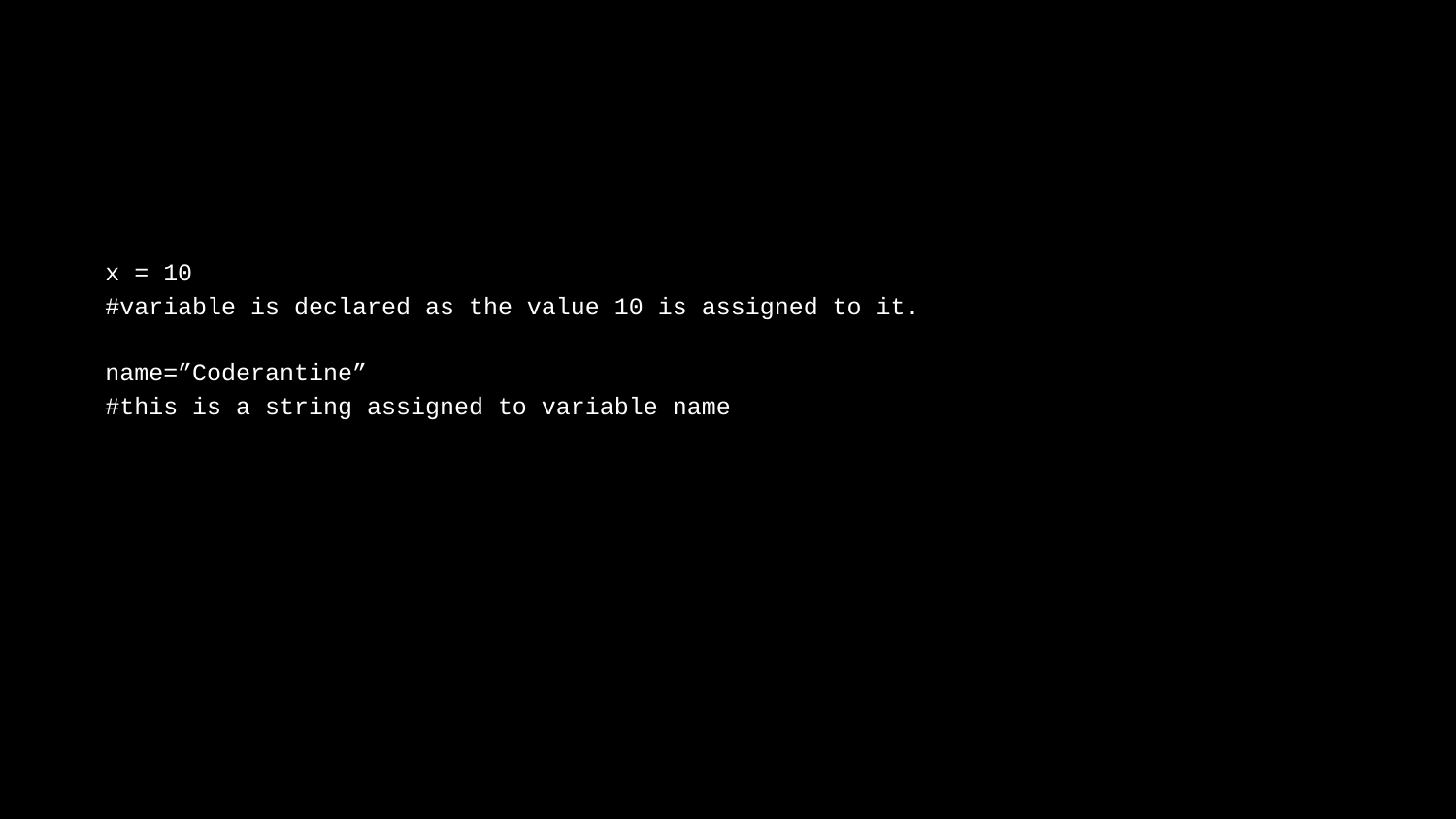

#

x = 10
#variable is declared as the value 10 is assigned to it.

name=”Coderantine”
#this is a string assigned to variable name